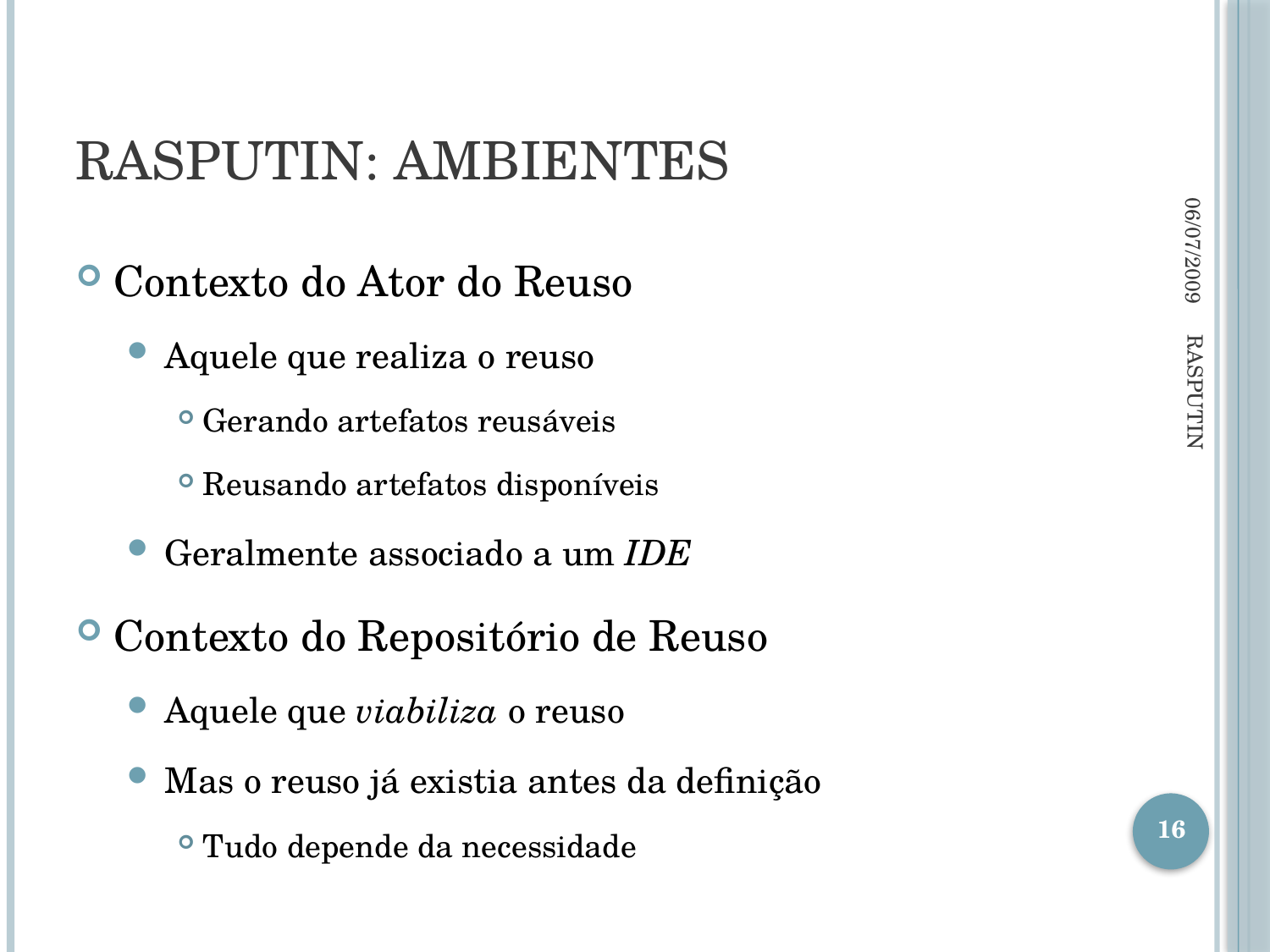

# RASPUTIN: Ambientes
06/07/2009
Contexto do Ator do Reuso
Aquele que realiza o reuso
Gerando artefatos reusáveis
Reusando artefatos disponíveis
Geralmente associado a um IDE
Contexto do Repositório de Reuso
Aquele que viabiliza o reuso
Mas o reuso já existia antes da definição
Tudo depende da necessidade

RASPUTIN
16